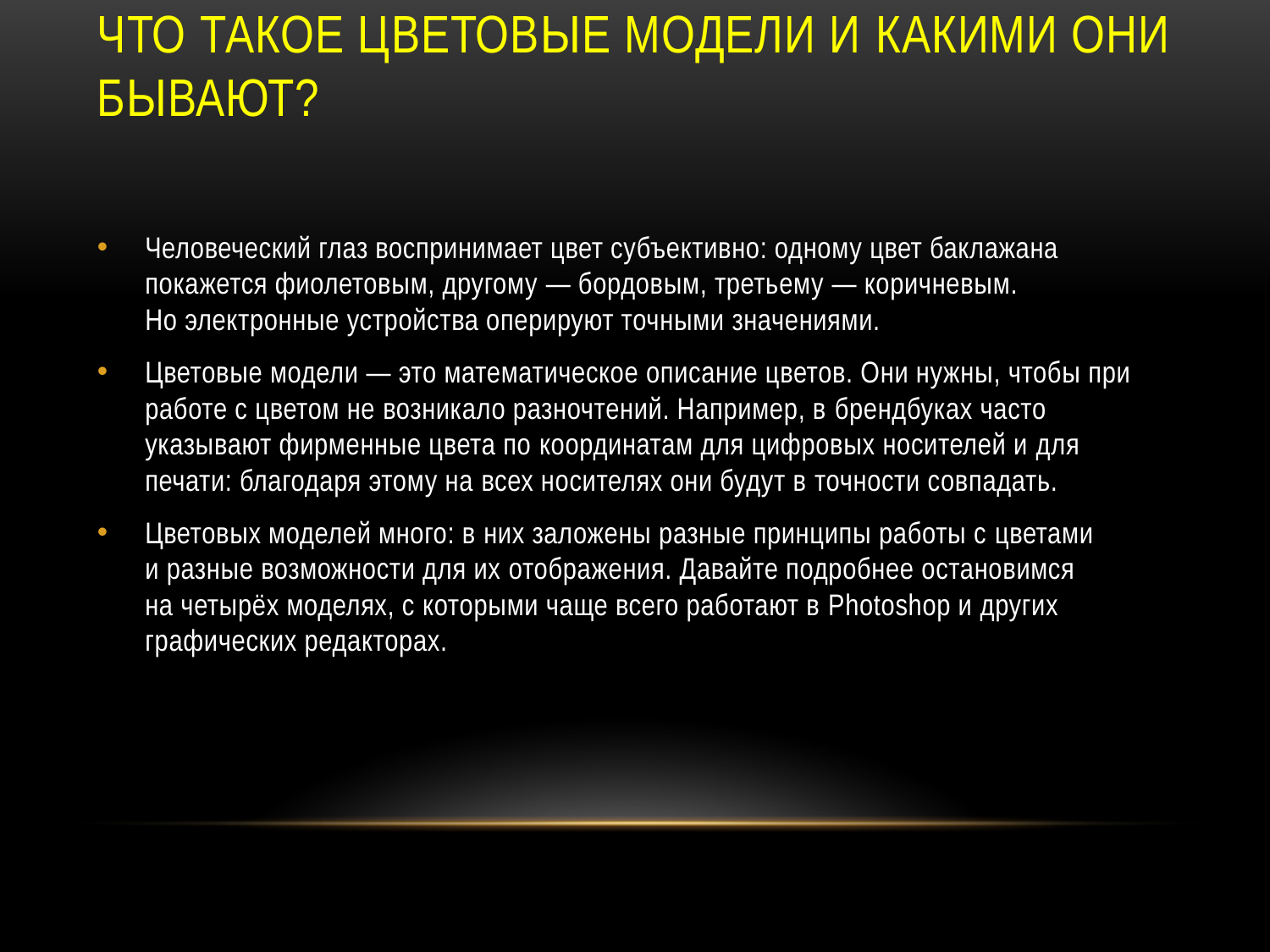

# Что такое цветовые модели и какими они бывают?
Человеческий глаз воспринимает цвет субъективно: одному цвет баклажана покажется фиолетовым, другому — бордовым, третьему — коричневым. Но электронные устройства оперируют точными значениями.
Цветовые модели — это математическое описание цветов. Они нужны, чтобы при работе с цветом не возникало разночтений. Например, в брендбуках часто указывают фирменные цвета по координатам для цифровых носителей и для печати: благодаря этому на всех носителях они будут в точности совпадать.
Цветовых моделей много: в них заложены разные принципы работы с цветами и разные возможности для их отображения. Давайте подробнее остановимся на четырёх моделях, с которыми чаще всего работают в Photoshop и других графических редакторах.